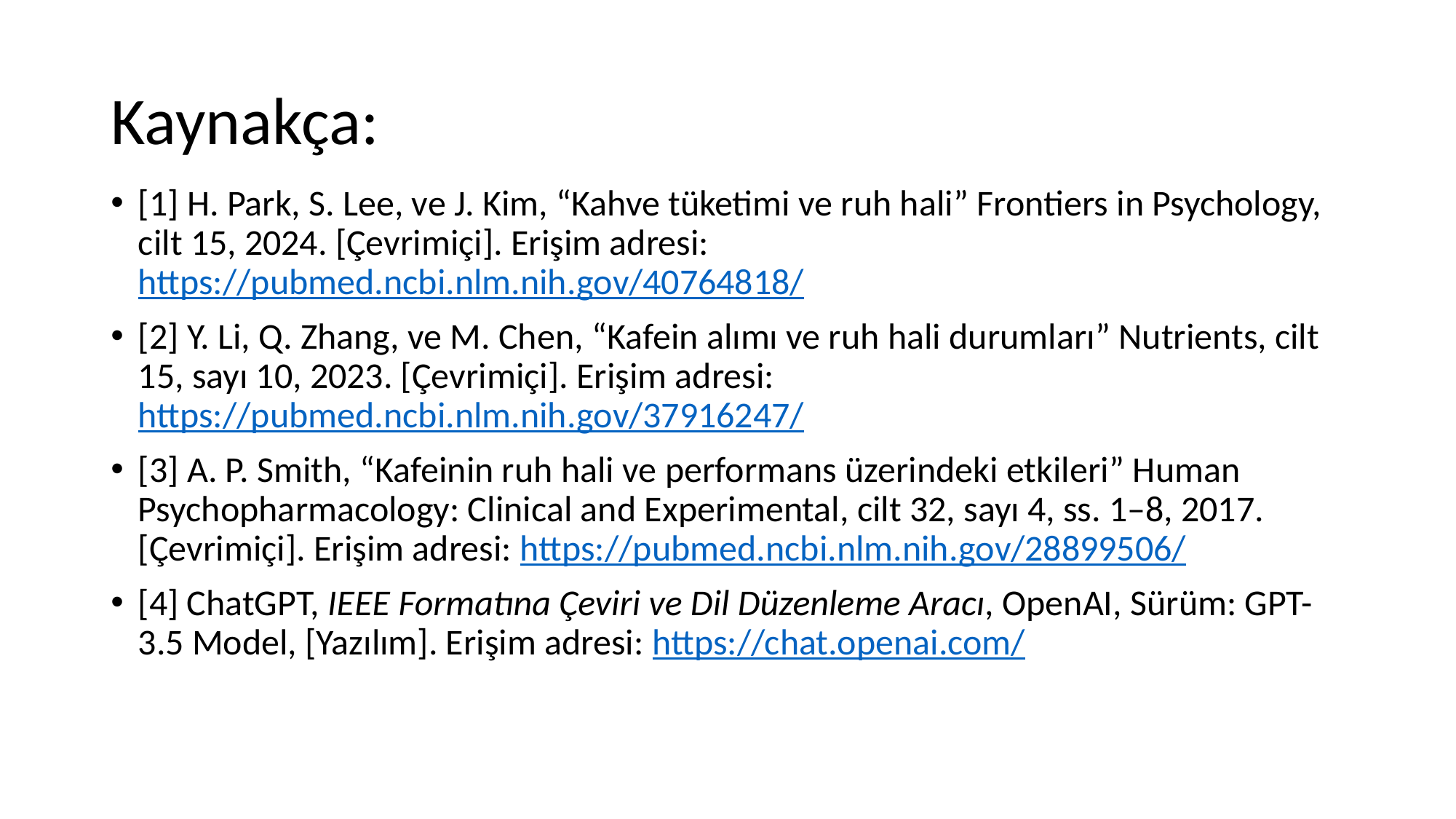

# Kaynakça:
[1] H. Park, S. Lee, ve J. Kim, “Kahve tüketimi ve ruh hali” Frontiers in Psychology, cilt 15, 2024. [Çevrimiçi]. Erişim adresi: https://pubmed.ncbi.nlm.nih.gov/40764818/
[2] Y. Li, Q. Zhang, ve M. Chen, “Kafein alımı ve ruh hali durumları” Nutrients, cilt 15, sayı 10, 2023. [Çevrimiçi]. Erişim adresi: https://pubmed.ncbi.nlm.nih.gov/37916247/
[3] A. P. Smith, “Kafeinin ruh hali ve performans üzerindeki etkileri” Human Psychopharmacology: Clinical and Experimental, cilt 32, sayı 4, ss. 1–8, 2017. [Çevrimiçi]. Erişim adresi: https://pubmed.ncbi.nlm.nih.gov/28899506/
[4] ChatGPT, IEEE Formatına Çeviri ve Dil Düzenleme Aracı, OpenAI, Sürüm: GPT-3.5 Model, [Yazılım]. Erişim adresi: https://chat.openai.com/